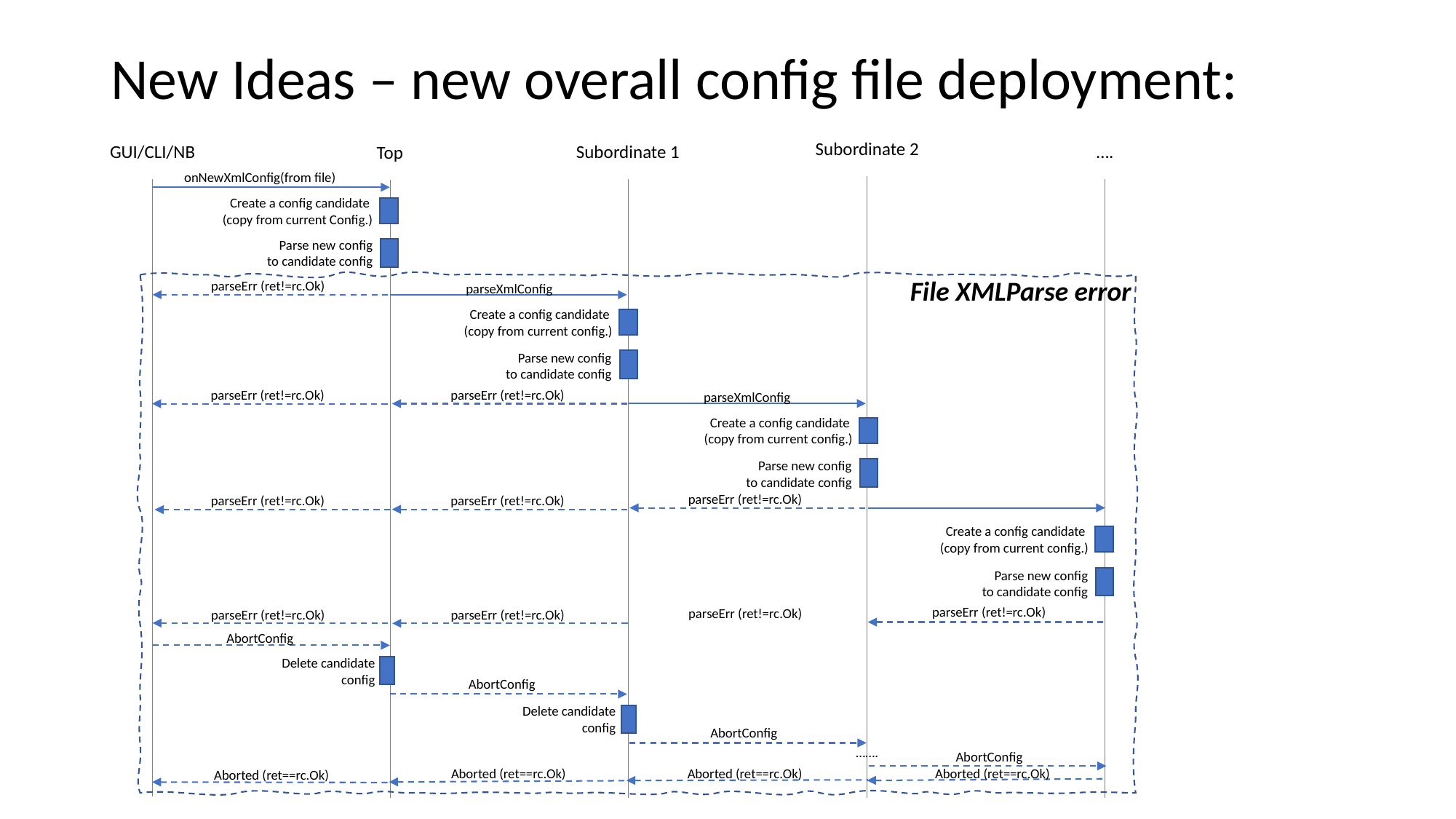

# New Ideas – new overall config file deployment:
Subordinate 2
GUI/CLI/NB
Subordinate 1
….
Top
onNewXmlConfig(from file)
Create a config candidate
(copy from current Config.)

Parse new config
to candidate config

File XMLParse error
parseErr (ret!=rc.Ok)

parseXmlConfig
Create a config candidate
(copy from current config.)

Parse new config
to candidate config

parseErr (ret!=rc.Ok)
parseErr (ret!=rc.Ok)
parseXmlConfig
Create a config candidate
(copy from current config.)

Parse new config
to candidate config

parseErr (ret!=rc.Ok)
parseErr (ret!=rc.Ok)
parseErr (ret!=rc.Ok)
Create a config candidate
(copy from current config.)

Parse new config
to candidate config

parseErr (ret!=rc.Ok)
parseErr (ret!=rc.Ok)
parseErr (ret!=rc.Ok)
parseErr (ret!=rc.Ok)
AbortConfig
Delete candidate config

AbortConfig
Delete candidate config

AbortConfig
…….
AbortConfig
Aborted (ret==rc.Ok)
Aborted (ret==rc.Ok)
Aborted (ret==rc.Ok)
Aborted (ret==rc.Ok)